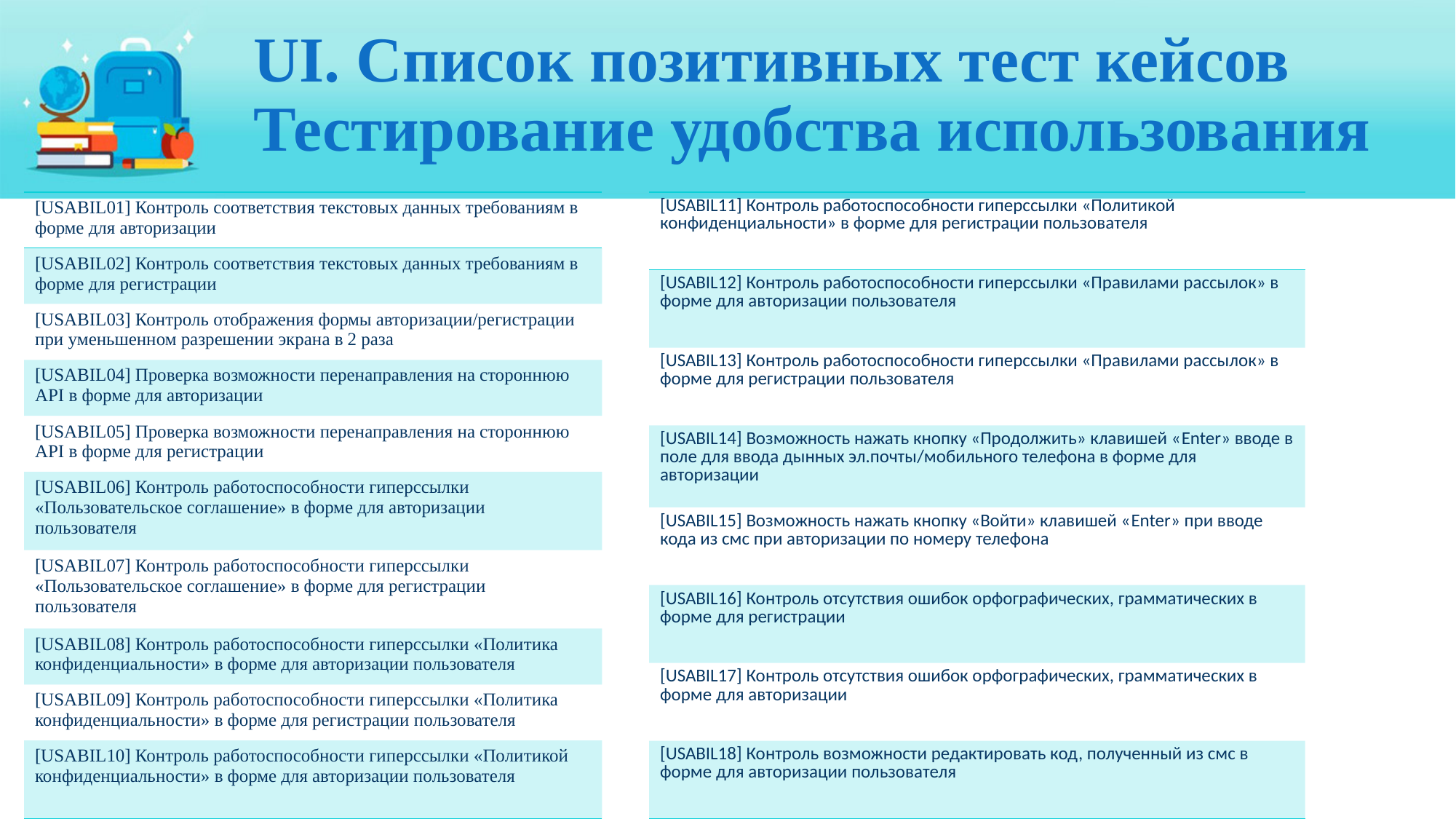

# UI. Список позитивных тест кейсов Тестирование удобства использования
| [USABIL01] Контроль соответствия текстовых данных требованиям в форме для авторизации |
| --- |
| [USABIL02] Контроль соответствия текстовых данных требованиям в форме для регистрации |
| [USABIL03] Контроль отображения формы авторизации/регистрации при уменьшенном разрешении экрана в 2 раза |
| [USABIL04] Проверка возможности перенаправления на стороннюю API в форме для авторизации |
| [USABIL05] Проверка возможности перенаправления на стороннюю API в форме для регистрации |
| [USABIL06] Контроль работоспособности гиперссылки «Пользовательское соглашение» в форме для авторизации пользователя |
| [USABIL07] Контроль работоспособности гиперссылки «Пользовательское соглашение» в форме для регистрации пользователя |
| [USABIL08] Контроль работоспособности гиперссылки «Политика конфиденциальности» в форме для авторизации пользователя |
| [USABIL09] Контроль работоспособности гиперссылки «Политика конфиденциальности» в форме для регистрации пользователя |
| [USABIL10] Контроль работоспособности гиперссылки «Политикой конфиденциальности» в форме для авторизации пользователя |
| [USABIL11] Контроль работоспособности гиперссылки «Политикой конфиденциальности» в форме для регистрации пользователя |
| --- |
| [USABIL12] Контроль работоспособности гиперссылки «Правилами рассылок» в форме для авторизации пользователя |
| [USABIL13] Контроль работоспособности гиперссылки «Правилами рассылок» в форме для регистрации пользователя |
| [USABIL14] Возможность нажать кнопку «Продолжить» клавишей «Enter» вводе в поле для ввода дынных эл.почты/мобильного телефона в форме для авторизации |
| [USABIL15] Возможность нажать кнопку «Войти» клавишей «Enter» при вводе кода из смс при авторизации по номеру телефона |
| [USABIL16] Контроль отсутствия ошибок орфографических, грамматических в форме для регистрации |
| [USABIL17] Контроль отсутствия ошибок орфографических, грамматических в форме для авторизации |
| [USABIL18] Контроль возможности редактировать код, полученный из смс в форме для авторизации пользователя |